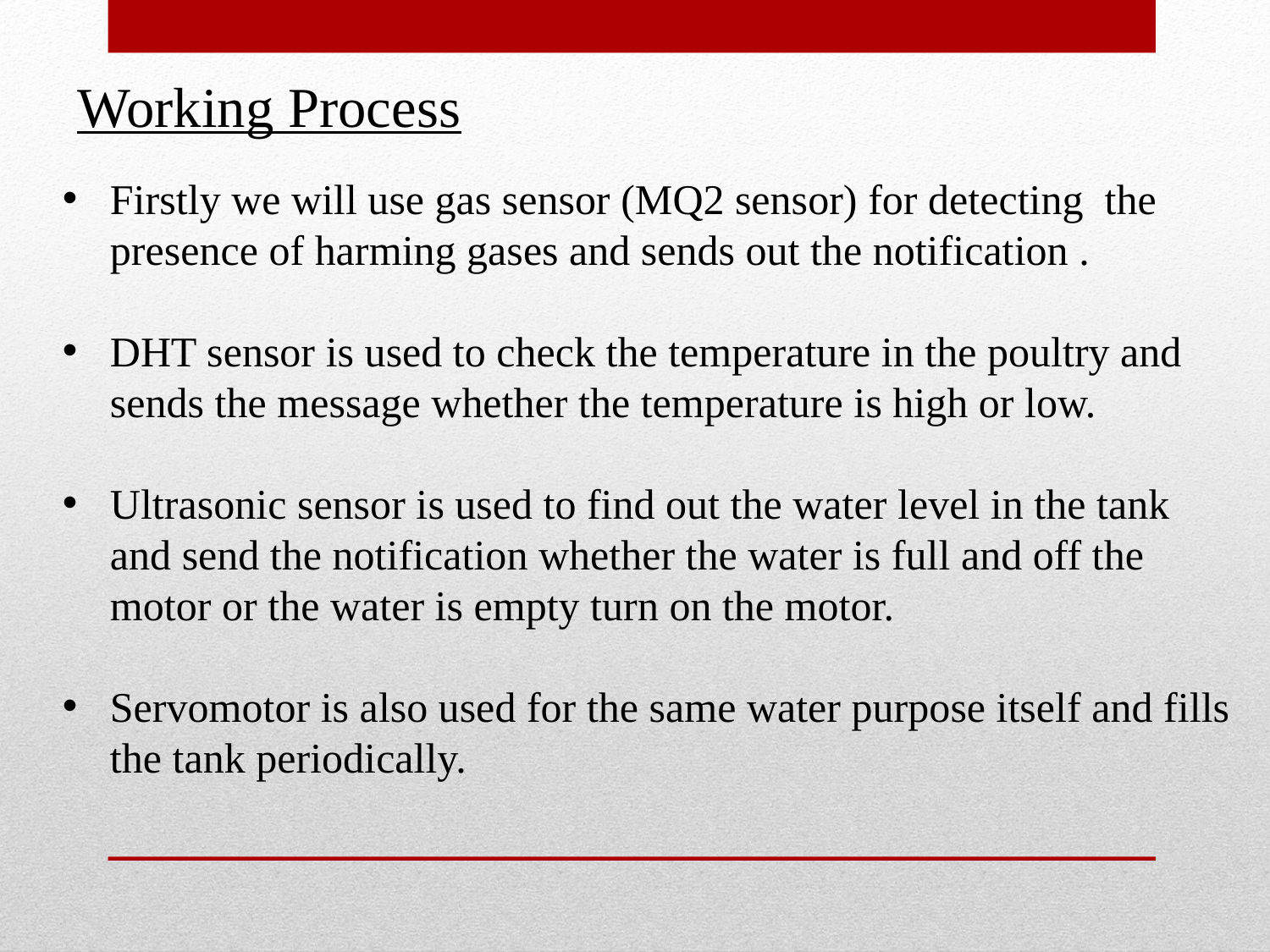

Working Process
Firstly we will use gas sensor (MQ2 sensor) for detecting  the presence of harming gases and sends out the notification .

DHT sensor is used to check the temperature in the poultry and sends the message whether the temperature is high or low.

Ultrasonic sensor is used to find out the water level in the tank and send the notification whether the water is full and off the motor or the water is empty turn on the motor.

Servomotor is also used for the same water purpose itself and fills the tank periodically.